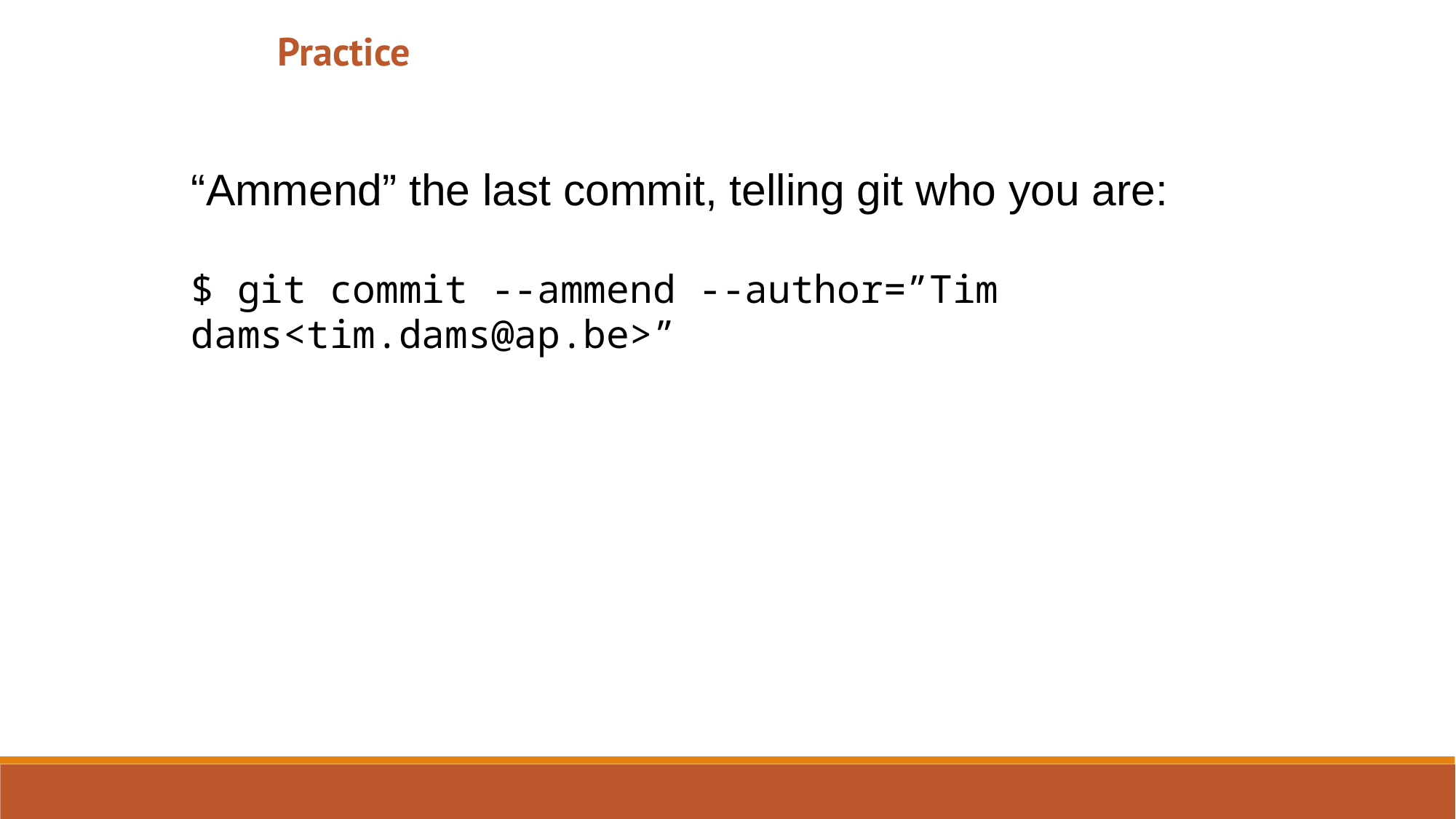

Practice
“Ammend” the last commit, telling git who you are:

$ git commit --ammend --author=”Tim dams<tim.dams@ap.be>”